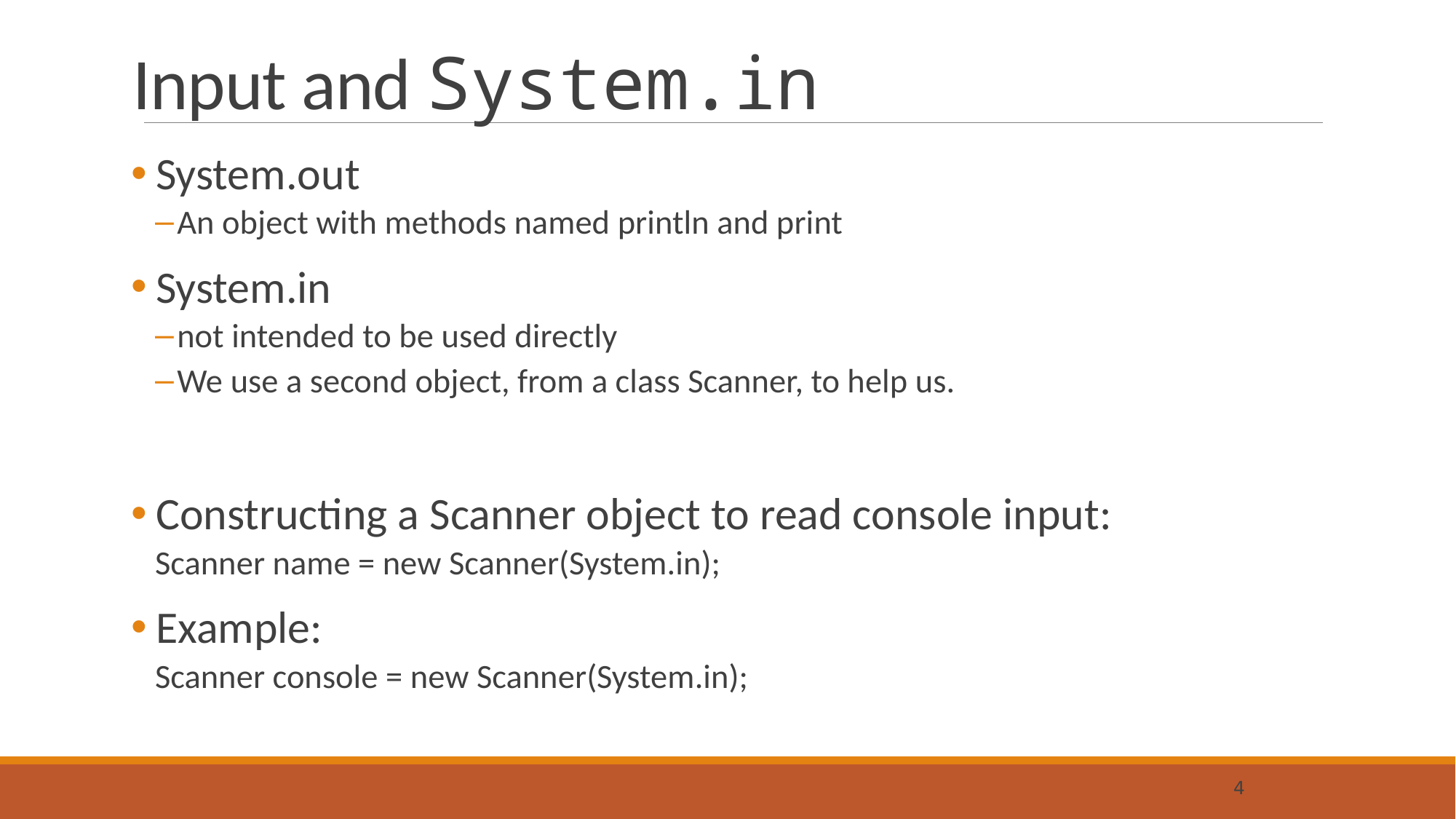

# Input and System.in
 System.out
An object with methods named println and print
 System.in
not intended to be used directly
We use a second object, from a class Scanner, to help us.

 Constructing a Scanner object to read console input:
		Scanner name	= new Scanner(System.in);
 Example:
		Scanner console = new Scanner(System.in);

4
4